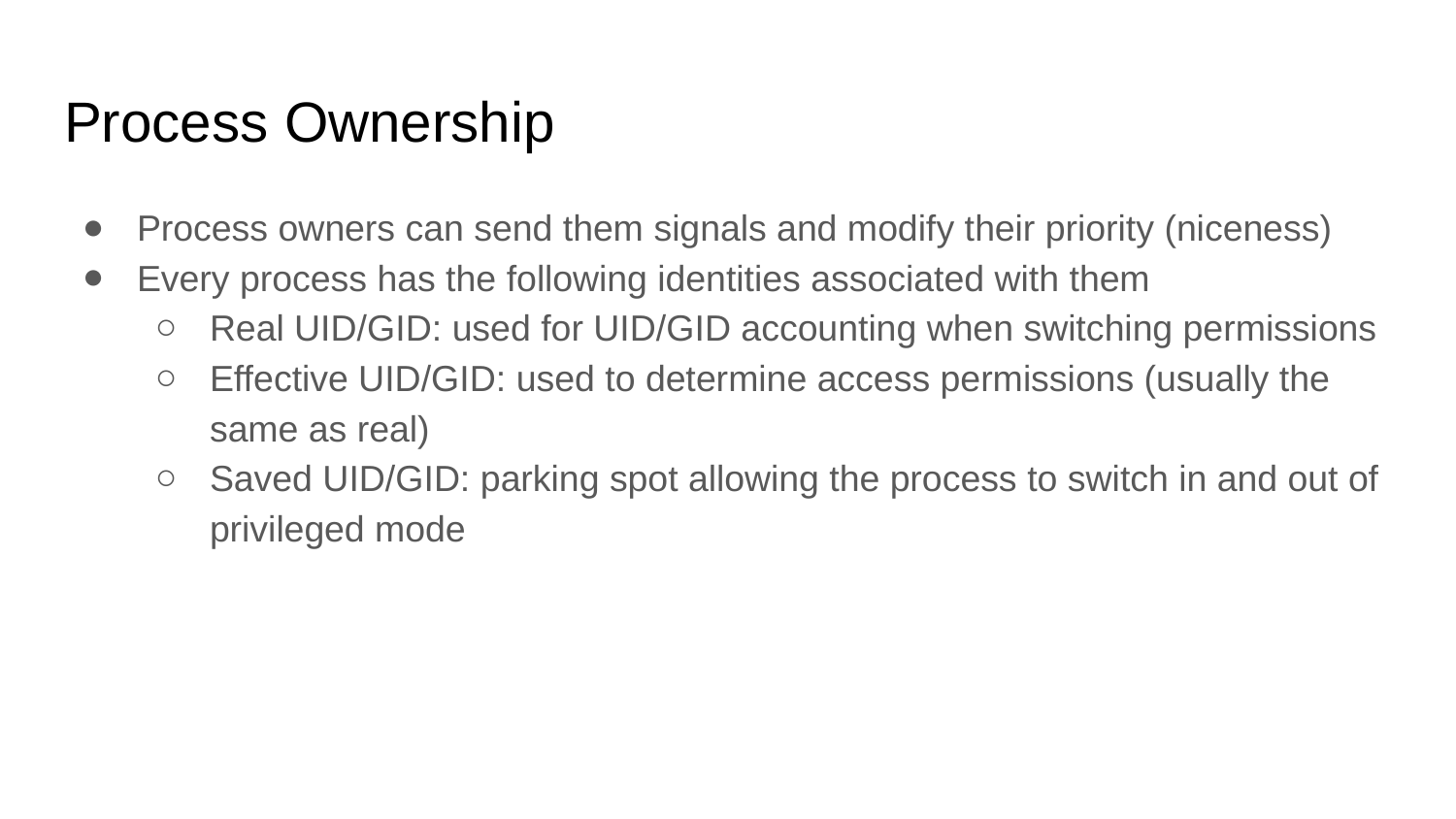

# Process Ownership
Process owners can send them signals and modify their priority (niceness)
Every process has the following identities associated with them
Real UID/GID: used for UID/GID accounting when switching permissions
Effective UID/GID: used to determine access permissions (usually the same as real)
Saved UID/GID: parking spot allowing the process to switch in and out of privileged mode